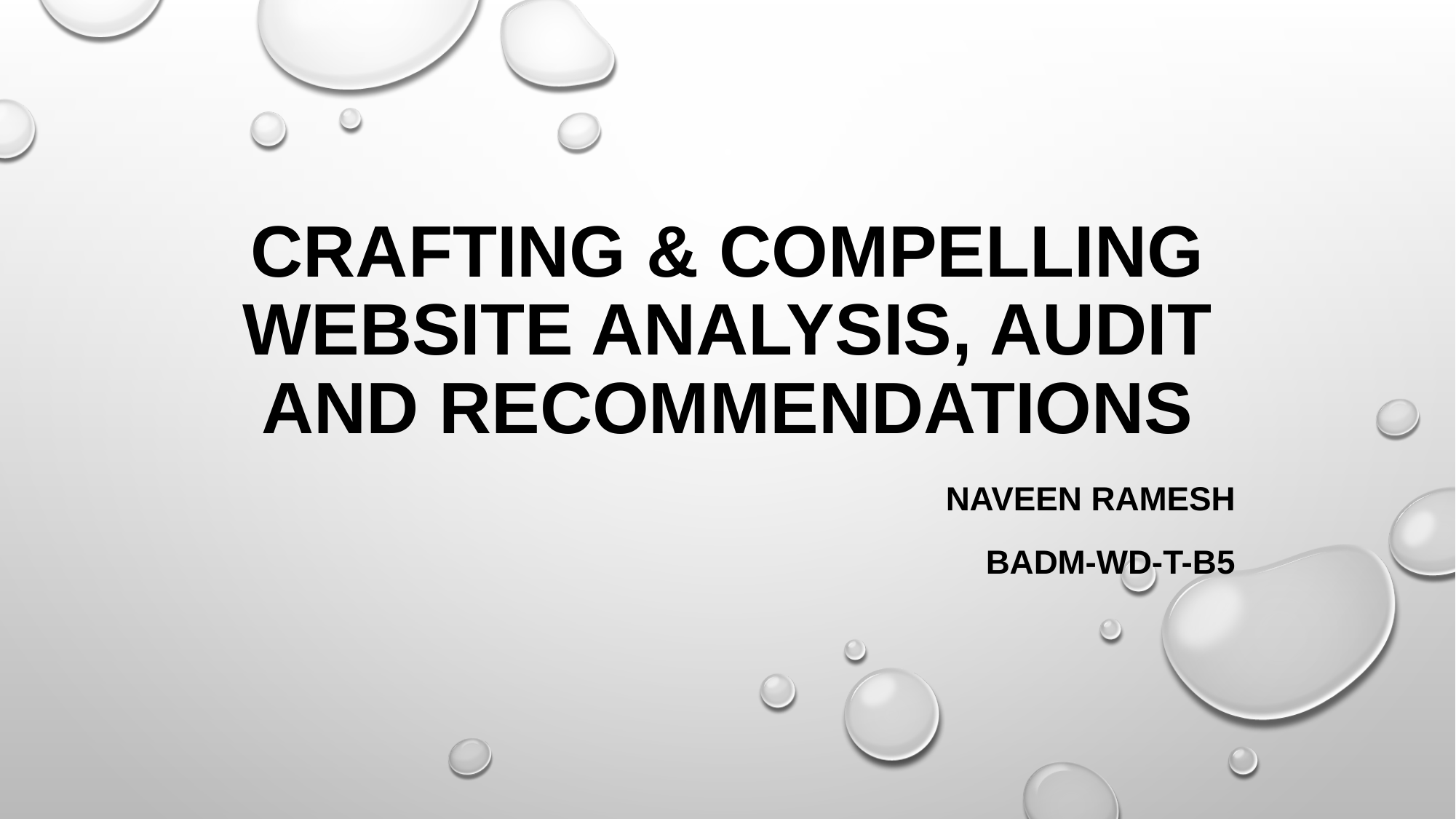

# Crafting & Compelling Website Analysis, Audit and Recommendations
Naveen Ramesh
BADM-WD-T-B5